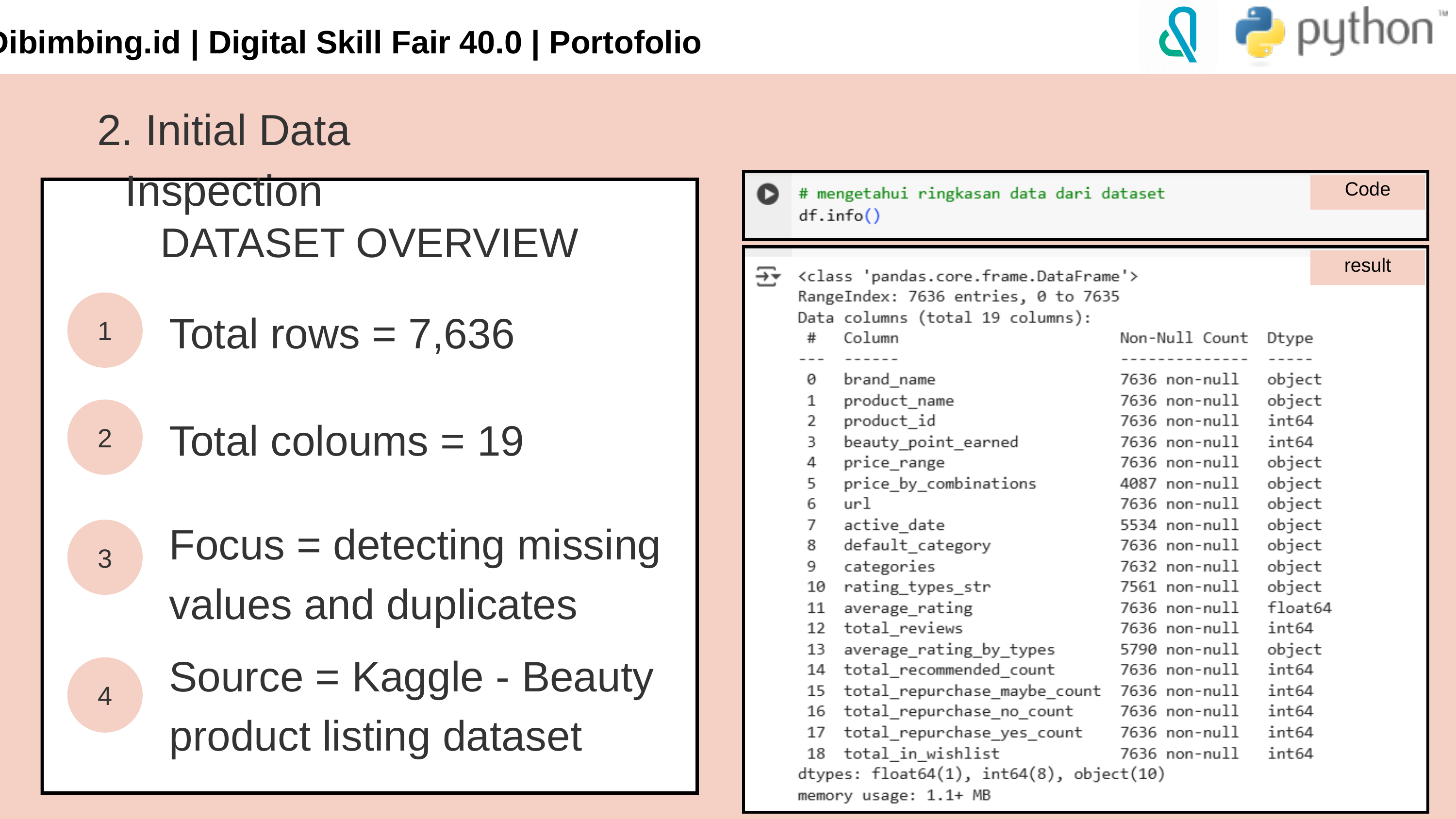

Dibimbing.id | Digital Skill Fair 40.0 | Portofolio
2. Initial Data Inspection

Code

DATASET OVERVIEW

result

1
Total rows = 7,636

2
Total coloums = 19
Focus = detecting missing values and duplicates

3
Source = Kaggle - Beauty product listing dataset

4